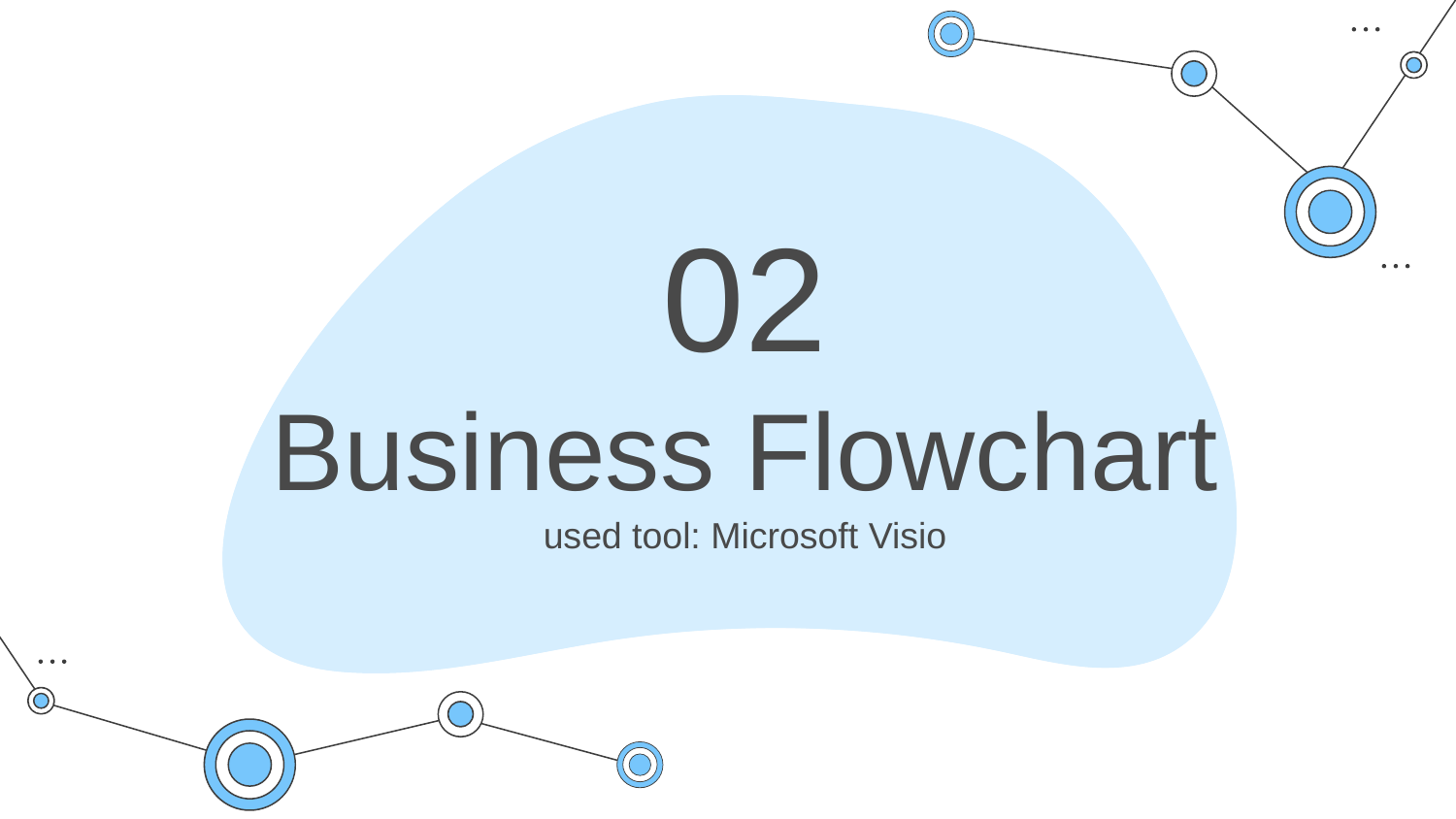

# 02 Business Flowchart used tool: Microsoft Visio